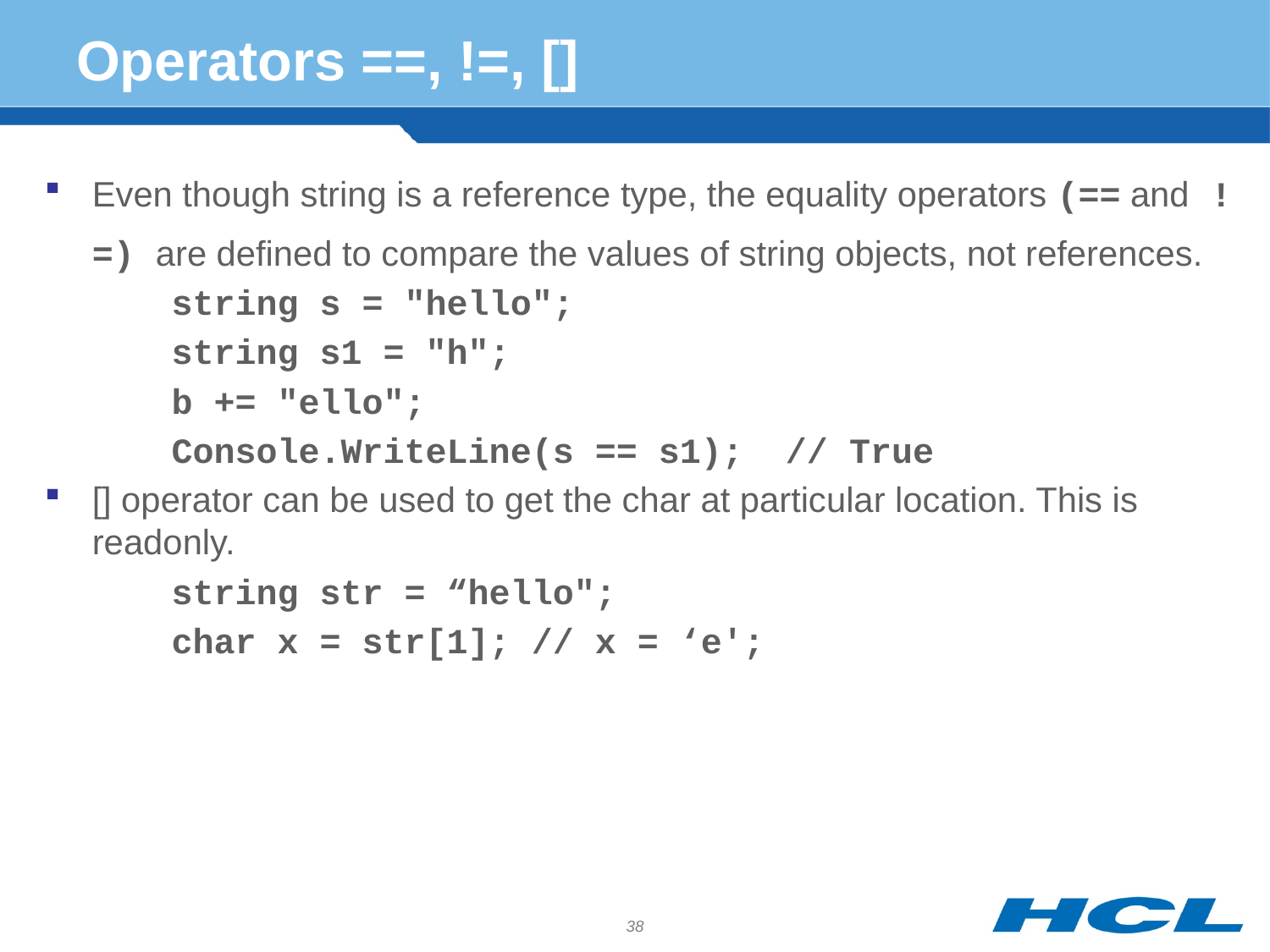

# Operators ==, !=, []
Even though string is a reference type, the equality operators (== and !=) are defined to compare the values of string objects, not references.
	string s = "hello";
	string s1 = "h";
	b += "ello";
	Console.WriteLine(s == s1);  // True
[] operator can be used to get the char at particular location. This is readonly.
 	string str = “hello";
	char x = str[1]; // x = ‘e';

38